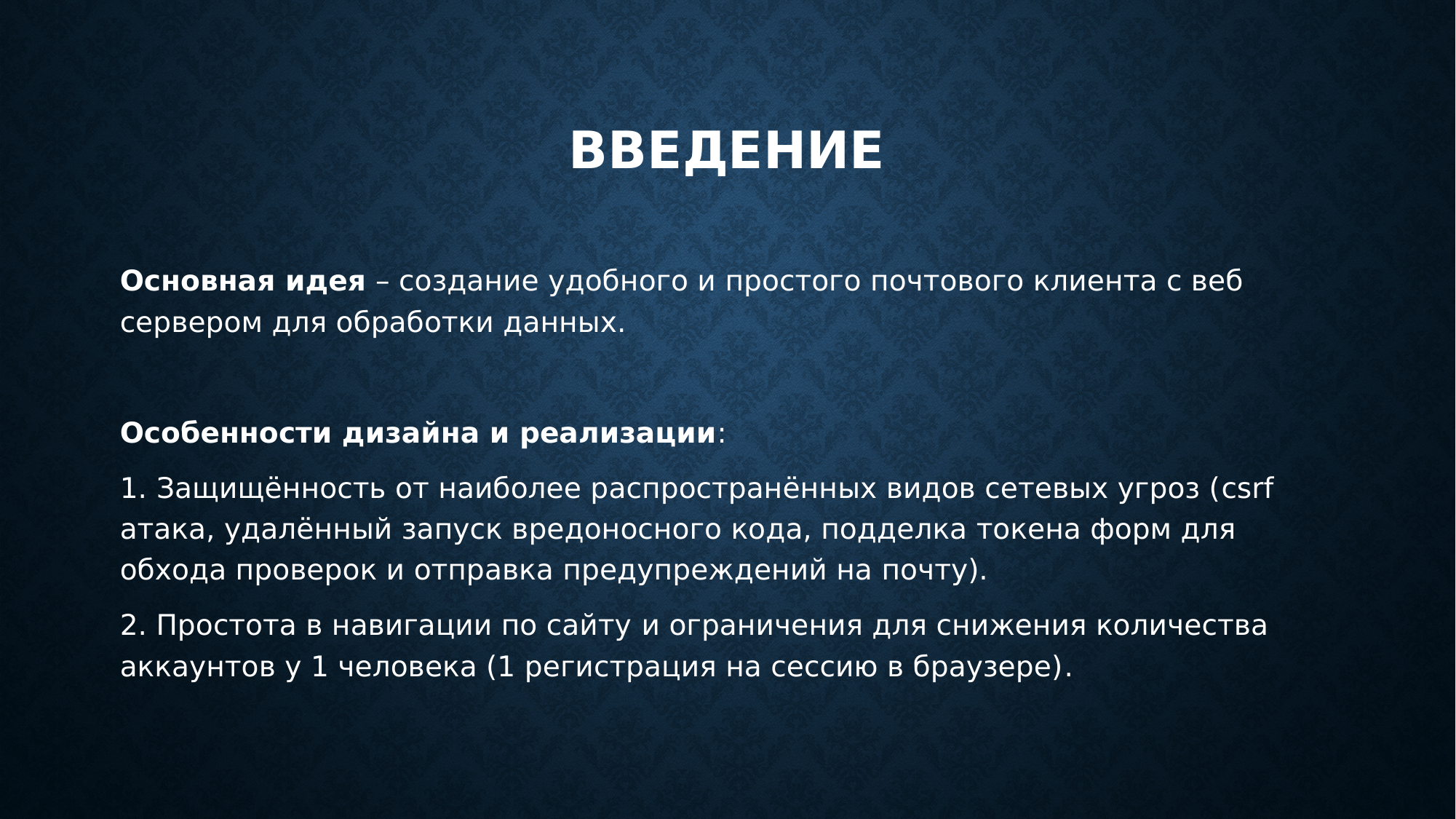

# введение
Основная идея – создание удобного и простого почтового клиента с веб сервером для обработки данных.

Особенности дизайна и реализации:
1. Защищённость от наиболее распространённых видов сетевых угроз (csrf атака, удалённый запуск вредоносного кода, подделка токена форм для обхода проверок и отправка предупреждений на почту).
2. Простота в навигации по сайту и ограничения для снижения количества аккаунтов у 1 человека (1 регистрация на сессию в браузере).